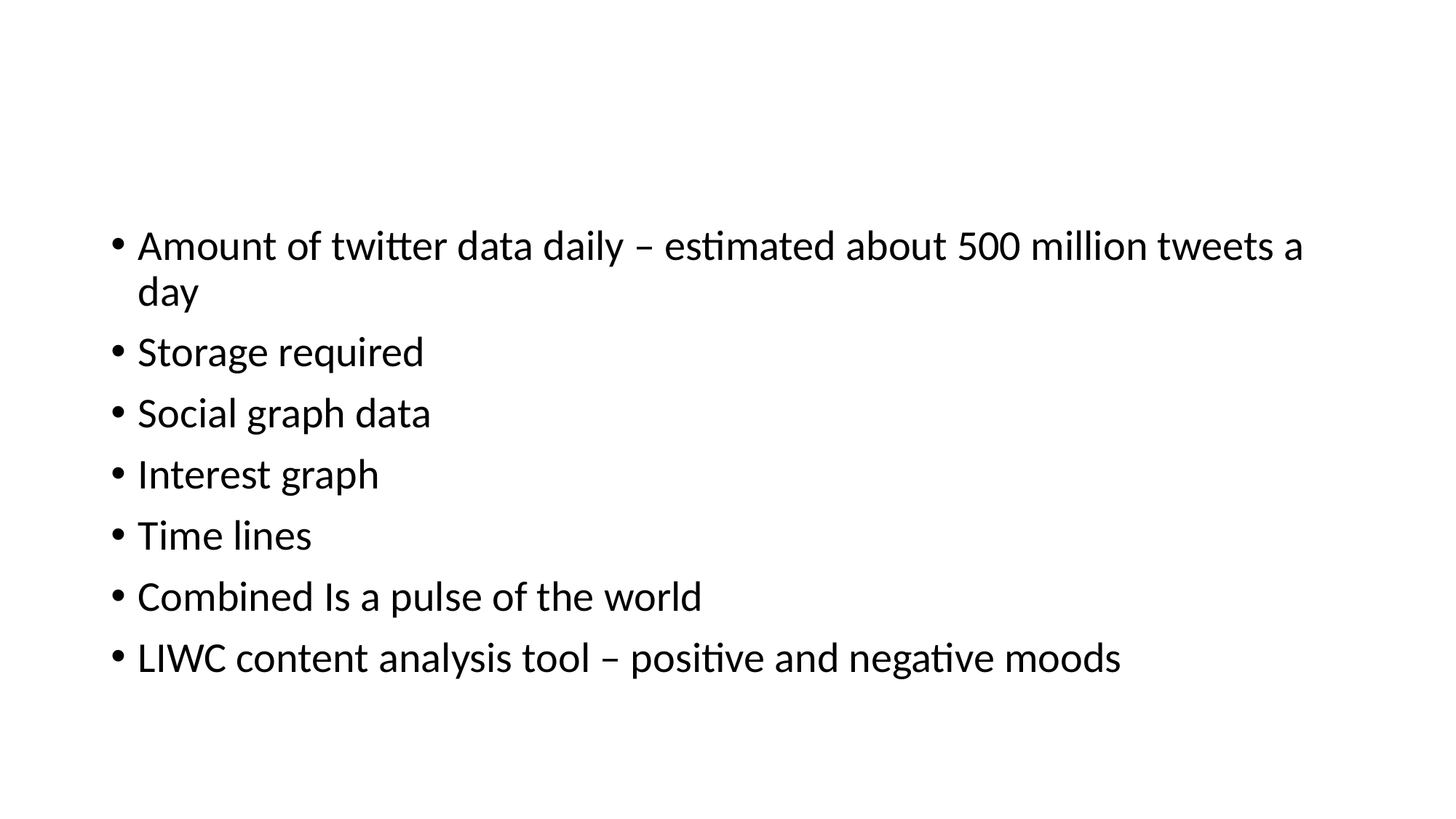

#
Amount of twitter data daily – estimated about 500 million tweets a day
Storage required
Social graph data
Interest graph
Time lines
Combined Is a pulse of the world
LIWC content analysis tool – positive and negative moods